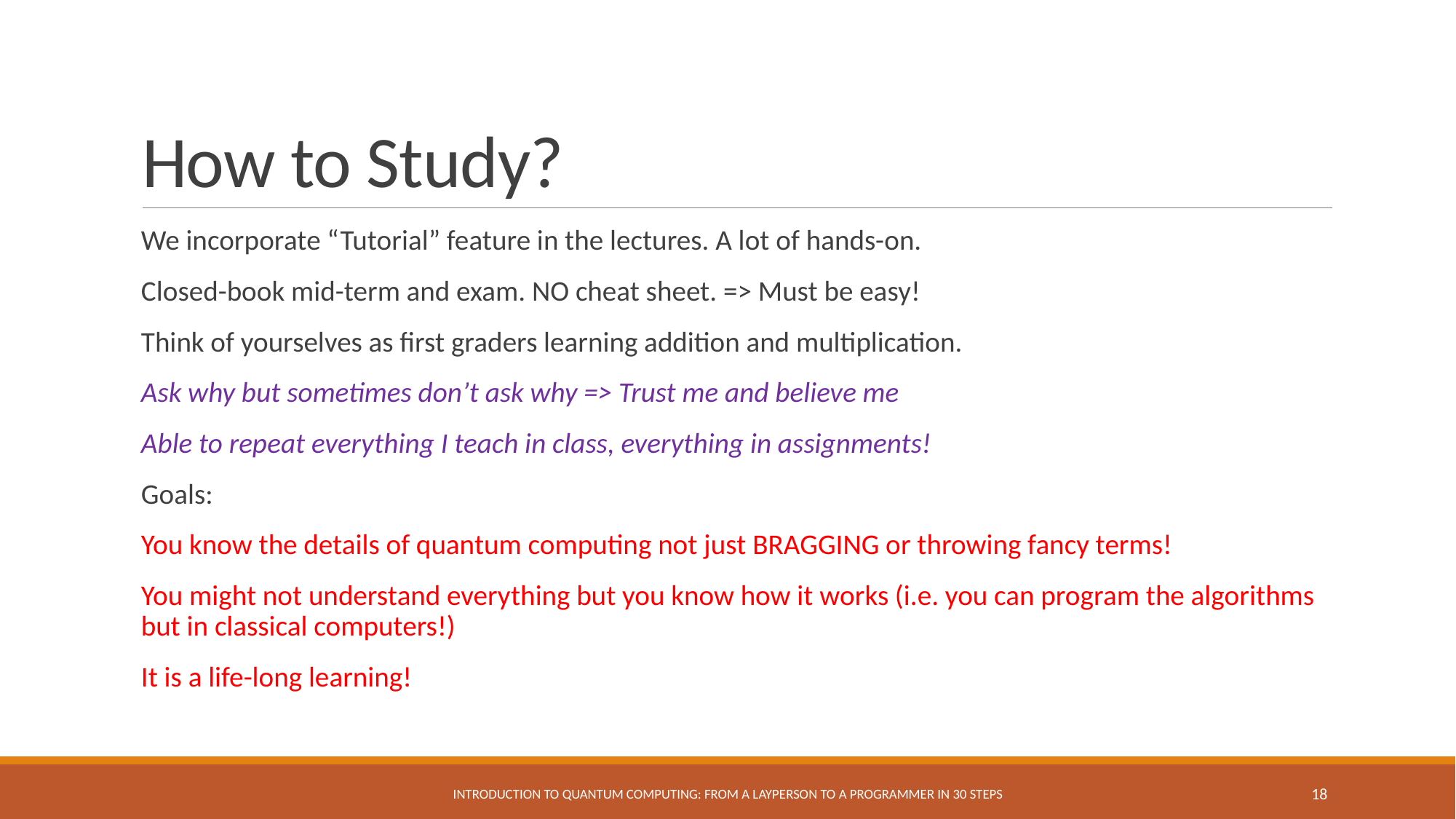

# How to Study?
We incorporate “Tutorial” feature in the lectures. A lot of hands-on.
Closed-book mid-term and exam. NO cheat sheet. => Must be easy!
Think of yourselves as first graders learning addition and multiplication.
Ask why but sometimes don’t ask why => Trust me and believe me
Able to repeat everything I teach in class, everything in assignments!
Goals:
You know the details of quantum computing not just BRAGGING or throwing fancy terms!
You might not understand everything but you know how it works (i.e. you can program the algorithms but in classical computers!)
It is a life-long learning!

introduction to Quantum Computing: From a Layperson to a Programmer in 30 Steps
18